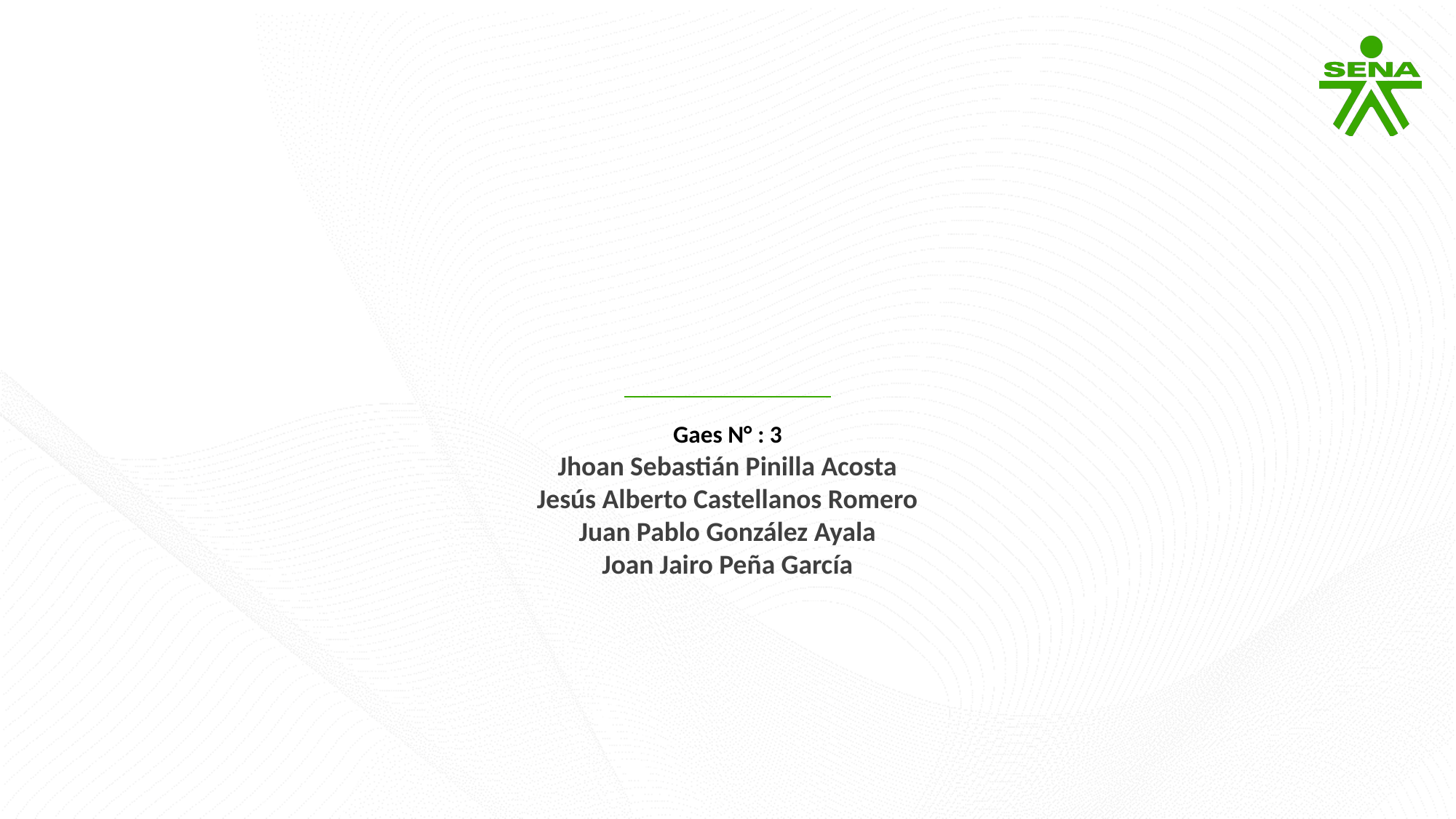

Gaes N° : 3
Jhoan Sebastián Pinilla Acosta
Jesús Alberto Castellanos Romero
Juan Pablo González Ayala
Joan Jairo Peña García